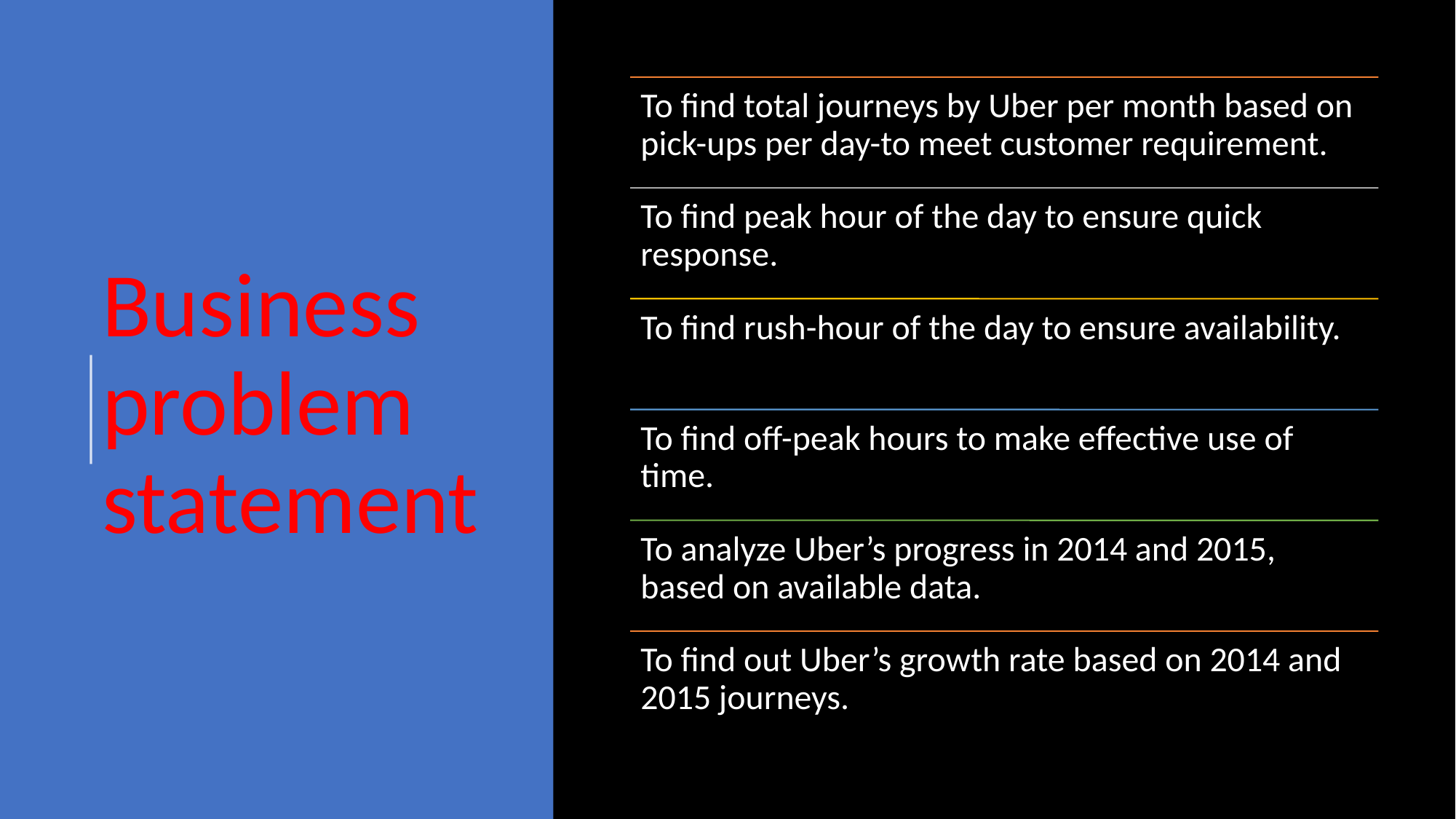

# Business problem statement
To find total journeys by Uber per month based on pick-ups per day-to meet customer requirement.
To find peak hour of the day to ensure quick response.
To find rush-hour of the day to ensure availability.
To find off-peak hours to make effective use of time.
To analyze Uber’s progress in 2014 and 2015, based on available data.
To find out Uber’s growth rate based on 2014 and 2015 journeys.